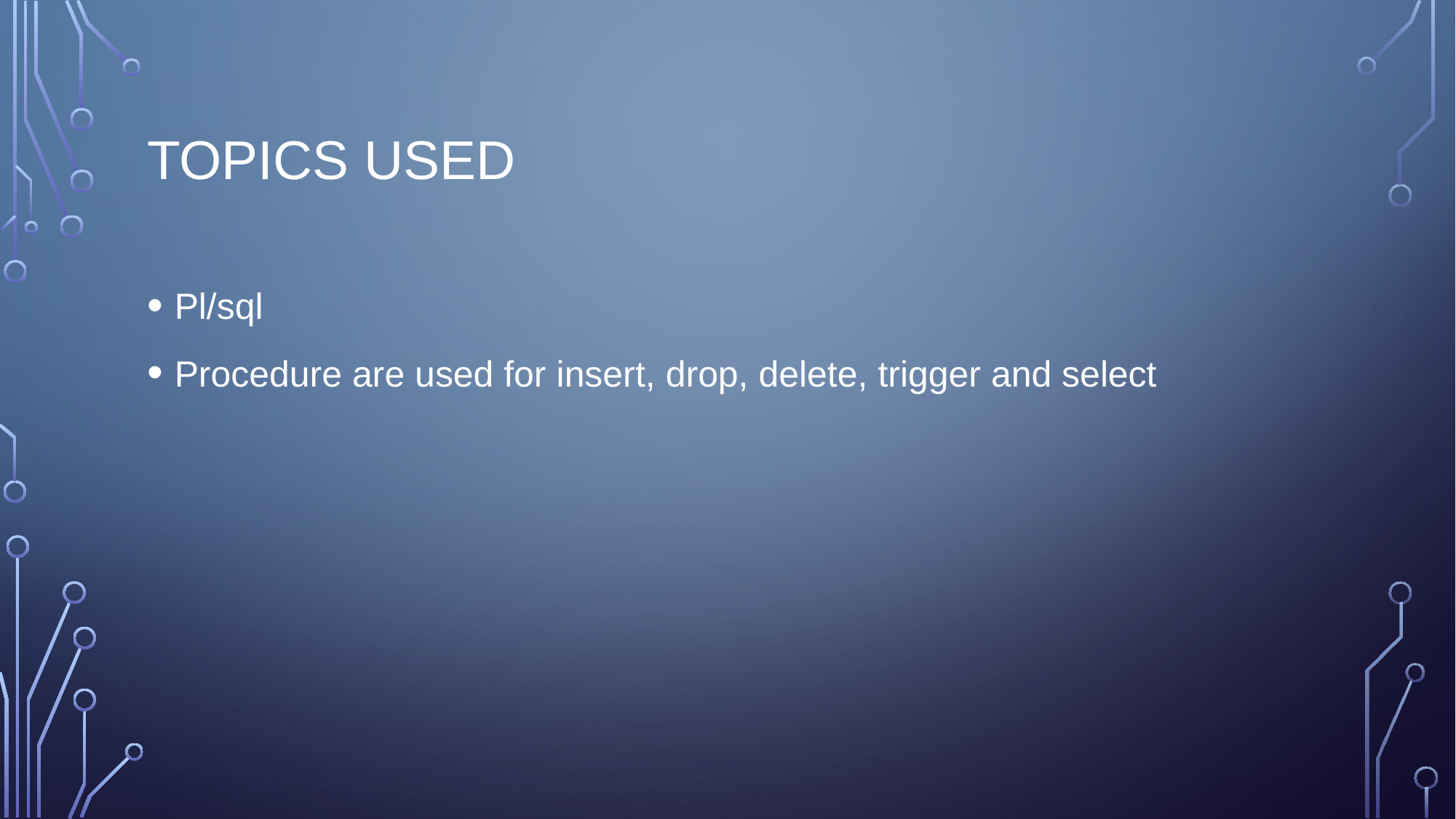

# Topics used
Pl/sql
Procedure are used for insert, drop, delete, trigger and select